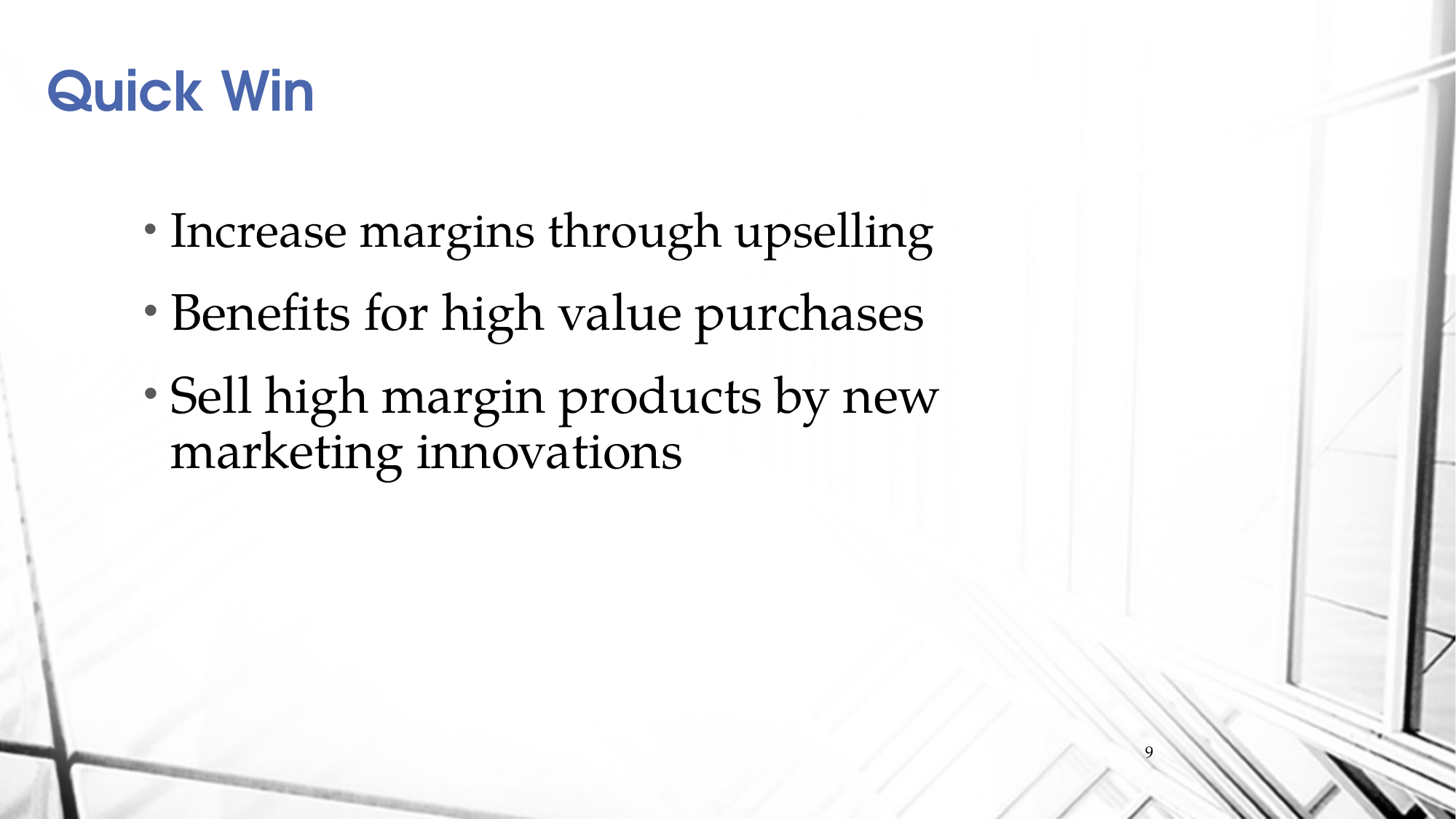

# Quick Win
Increase margins through upselling
Benefits for high value purchases
Sell high margin products by new marketing innovations

9